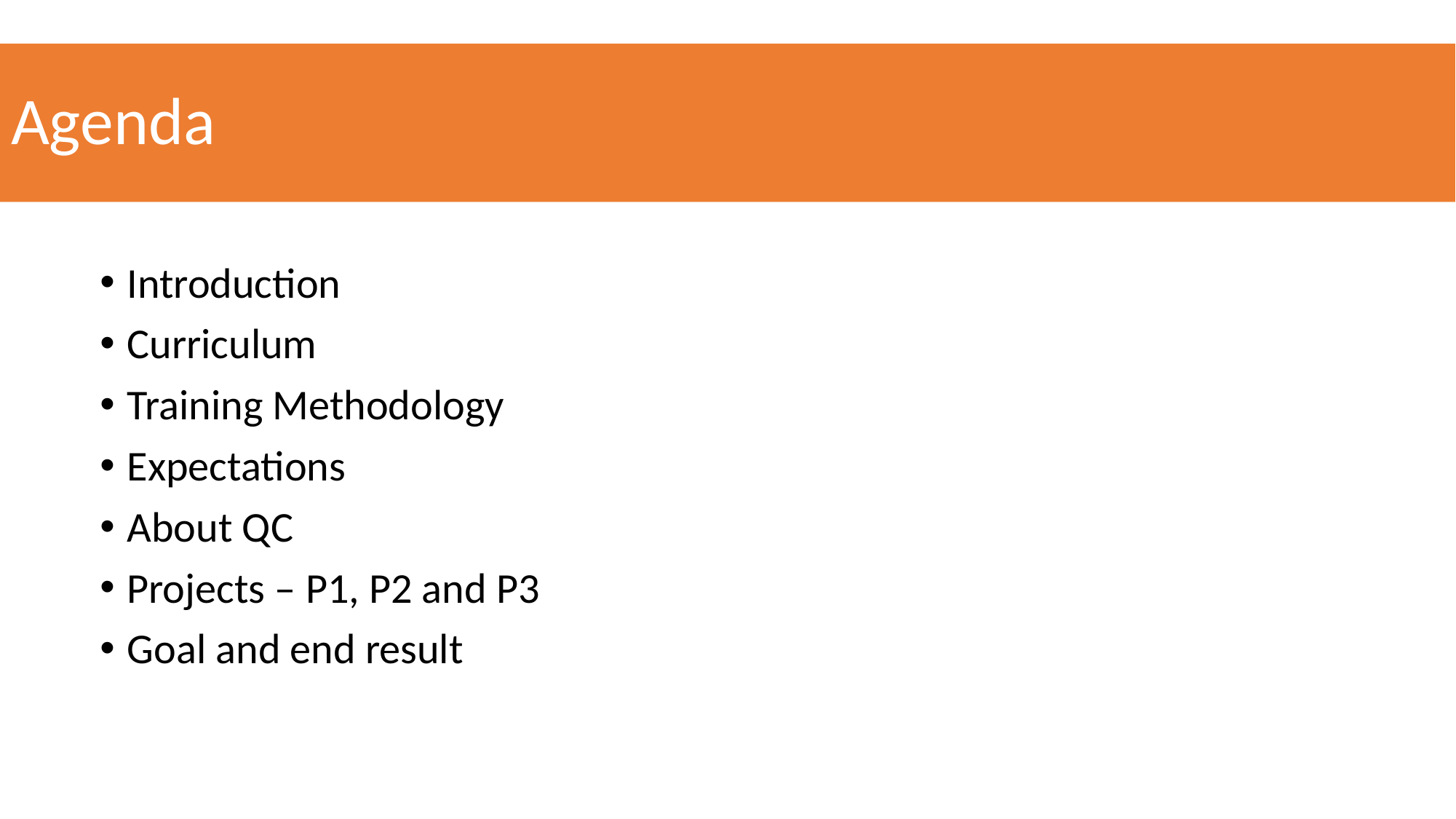

# Agenda
Introduction
Curriculum
Training Methodology
Expectations
About QC
Projects – P1, P2 and P3
Goal and end result